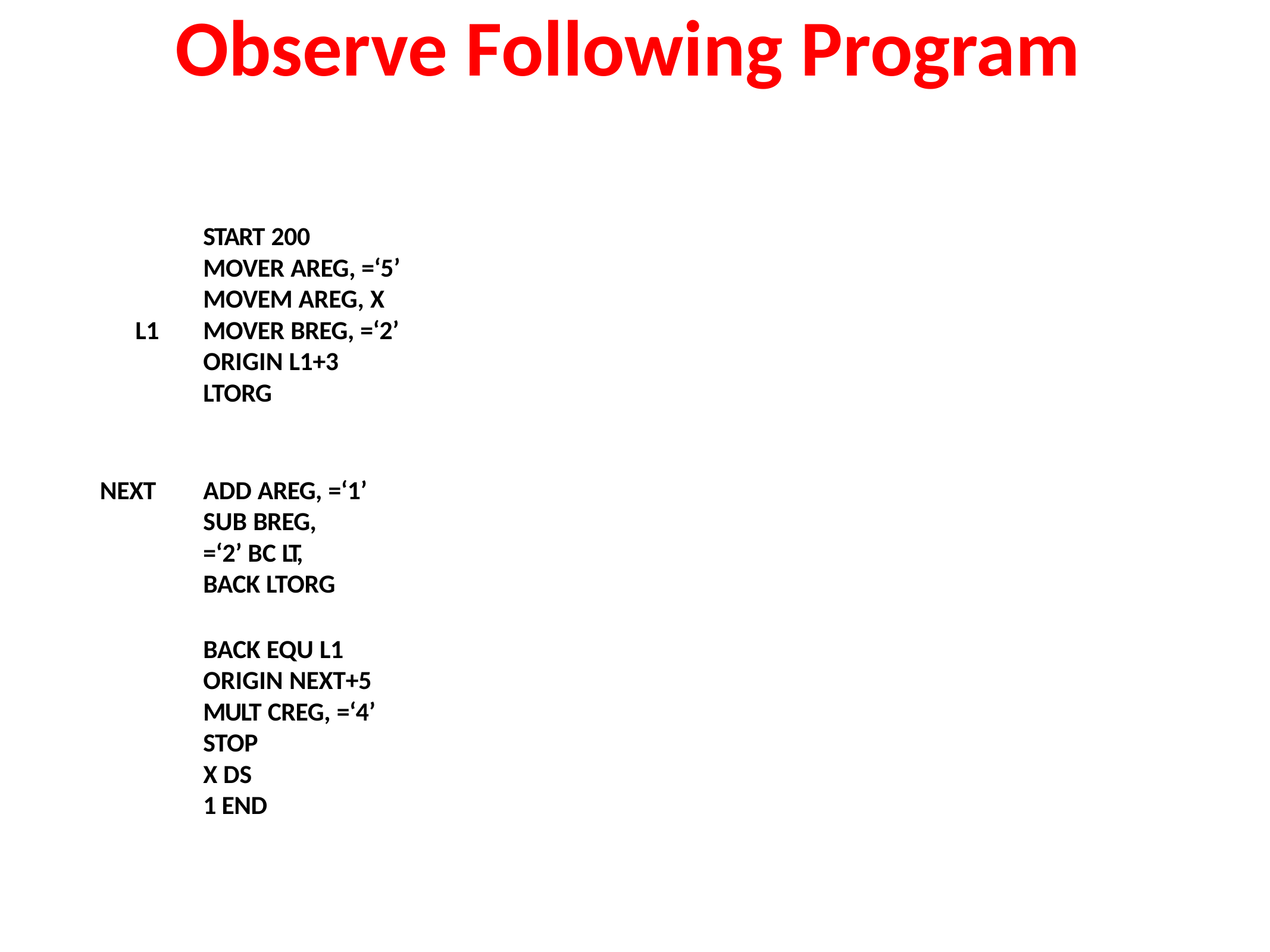

# Observe Following Program
START 200
MOVER AREG, =‘5’ MOVEM AREG, X
L1	MOVER BREG, =‘2’ ORIGIN L1+3 LTORG
NEXT
ADD AREG, =‘1’
SUB BREG, =‘2’ BC LT, BACK LTORG
BACK EQU L1 ORIGIN NEXT+5 MULT CREG, =‘4’ STOP
X DS 1 END